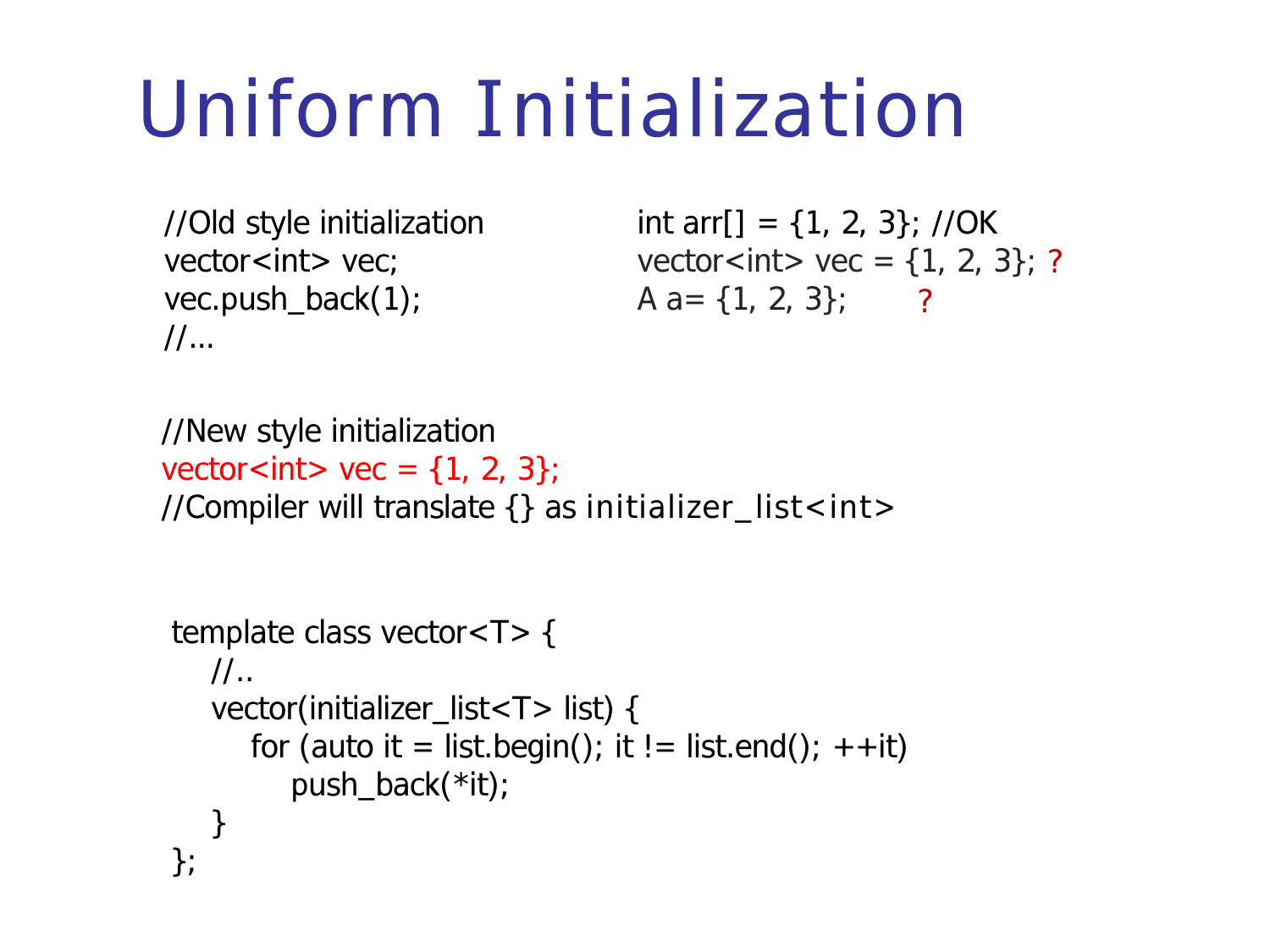

# Uniform Initialization
int arr[] = {1, 2, 3}; //OK
vector<int> vec = {1, 2, 3};
A a= {1, 2, 3};
//Old style initialization
vector<int> vec;
vec.push_back(1);
//…
?

?
//New style initialization
vector<int> vec = {1, 2, 3};
//Compiler will translate {} as initializer_list<int>
template class vector<T> {
    //..
    vector(initializer_list<T> list) {
        for (auto it = list.begin(); it != list.end(); ++it)
            push_back(*it);
    }
};